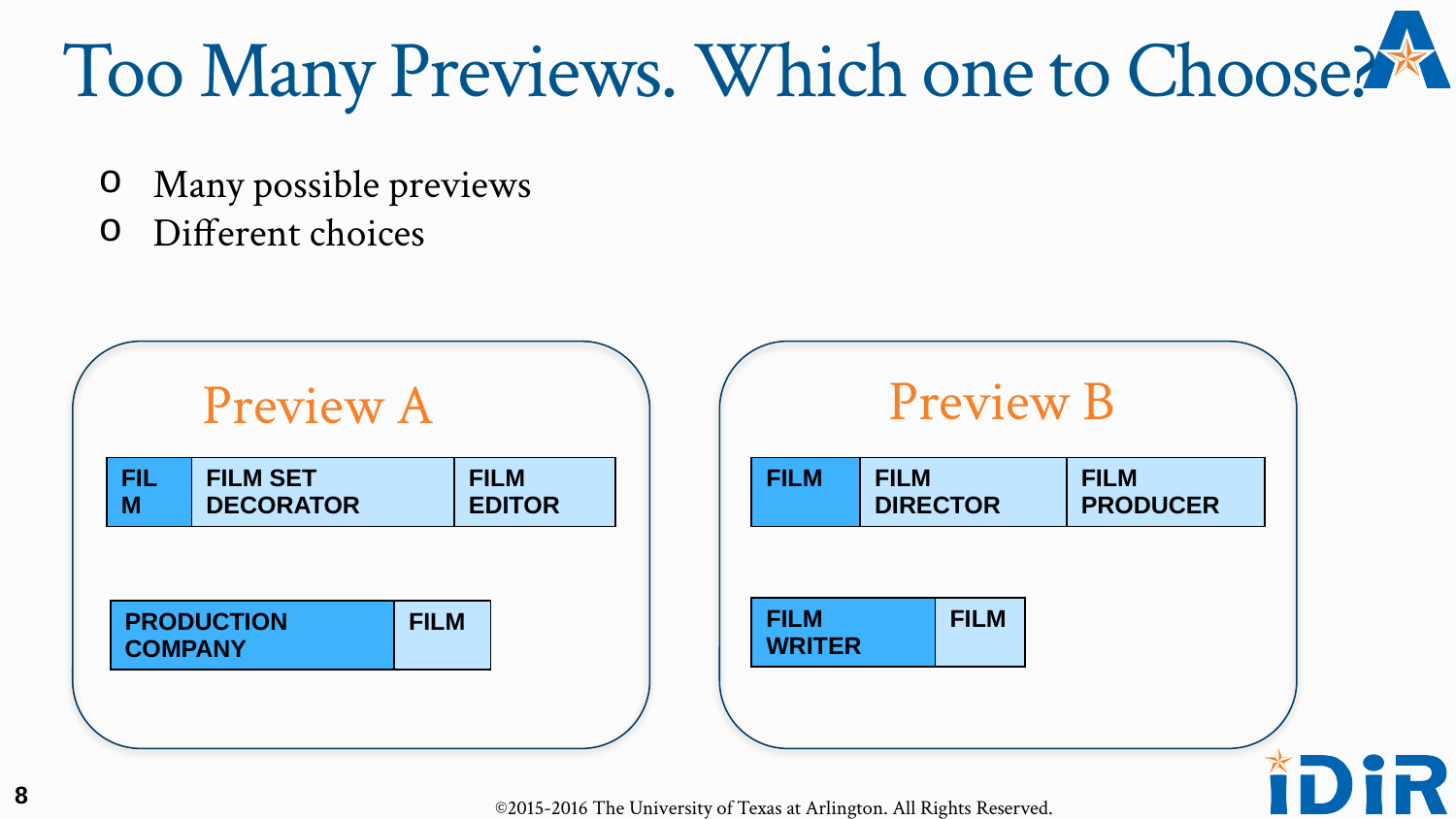

# Too Many Previews. Which one to Choose?
Many possible previews
Different choices

Preview B
Preview A
| FILM | FILM SET DECORATOR | FILM EDITOR |
| --- | --- | --- |
| FILM | FILM DIRECTOR | FILM PRODUCER |
| --- | --- | --- |
| FILM WRITER | FILM |
| --- | --- |
| PRODUCTION COMPANY | FILM |
| --- | --- |
8